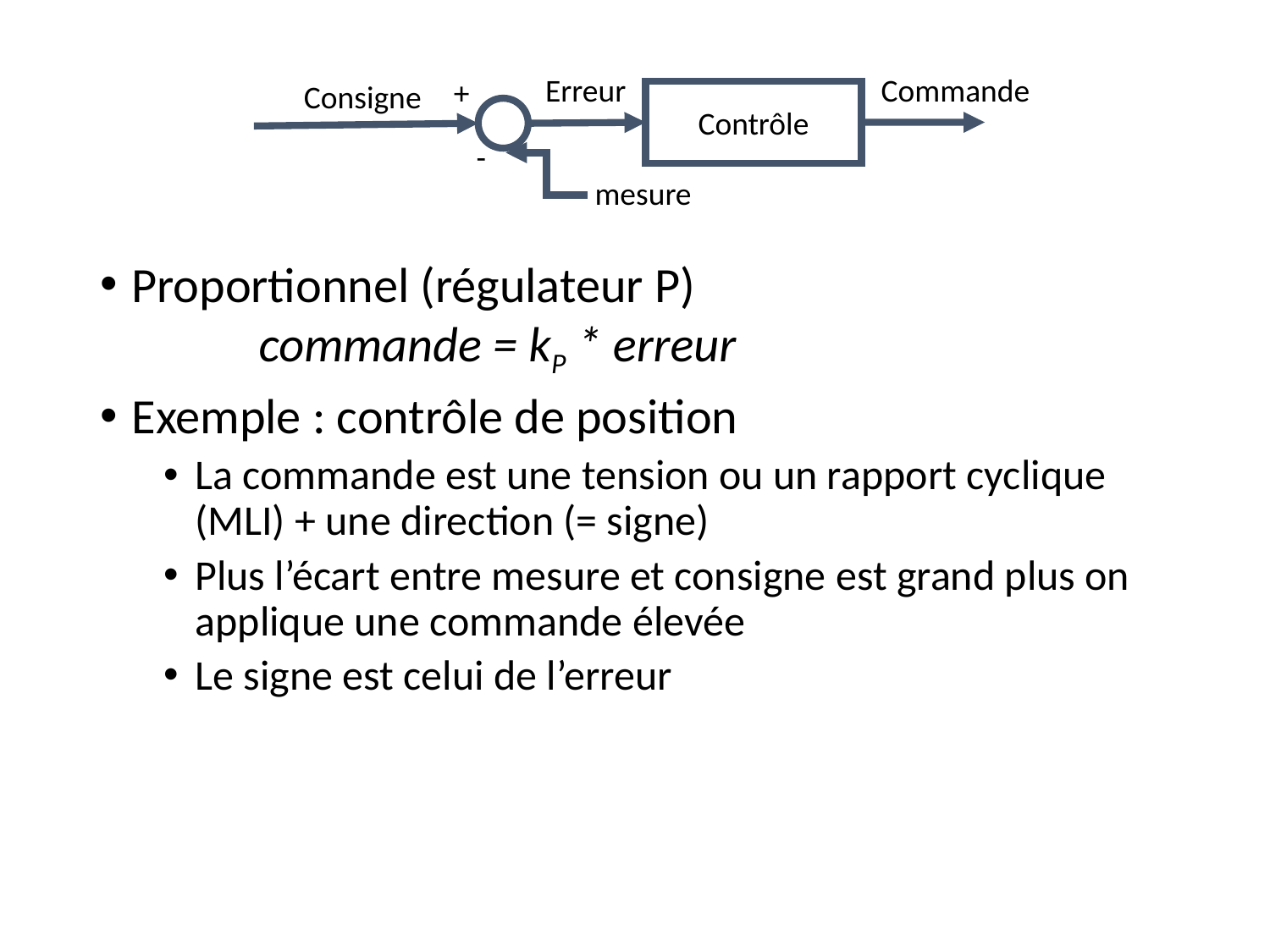

Erreur
Commande
+
Consigne
Contrôle

-
mesure
Proportionnel (régulateur P)
	commande = kP * erreur
Exemple : contrôle de position
La commande est une tension ou un rapport cyclique (MLI) + une direction (= signe)
Plus l’écart entre mesure et consigne est grand plus on applique une commande élevée
Le signe est celui de l’erreur